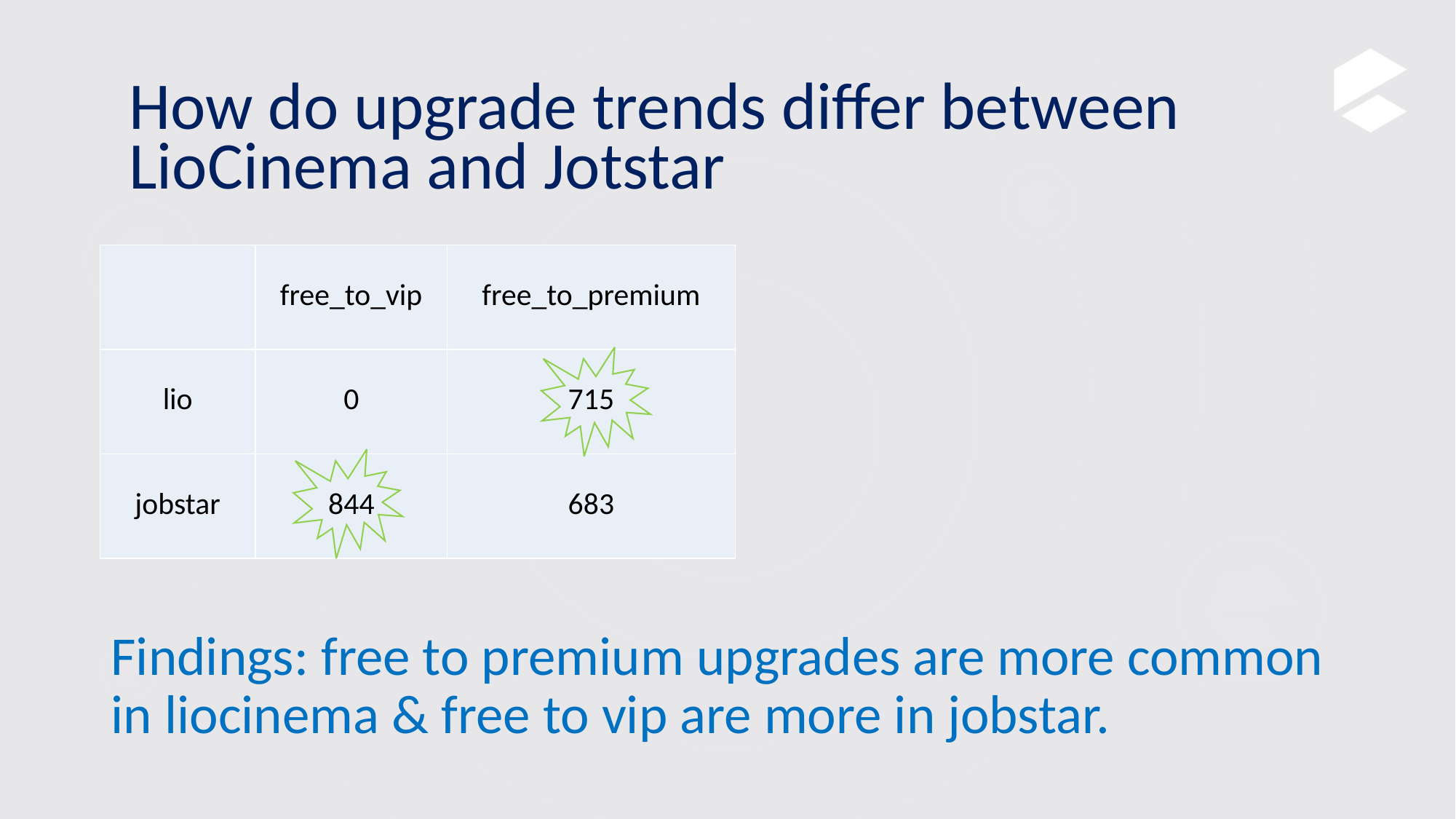

How do upgrade trends differ between LioCinema and Jotstar
|  | free\_to\_vip | free\_to\_premium |
| --- | --- | --- |
| lio | 0 | 715 |
| jobstar | 844 | 683 |

# Findings: free to premium upgrades are more common in liocinema & free to vip are more in jobstar.